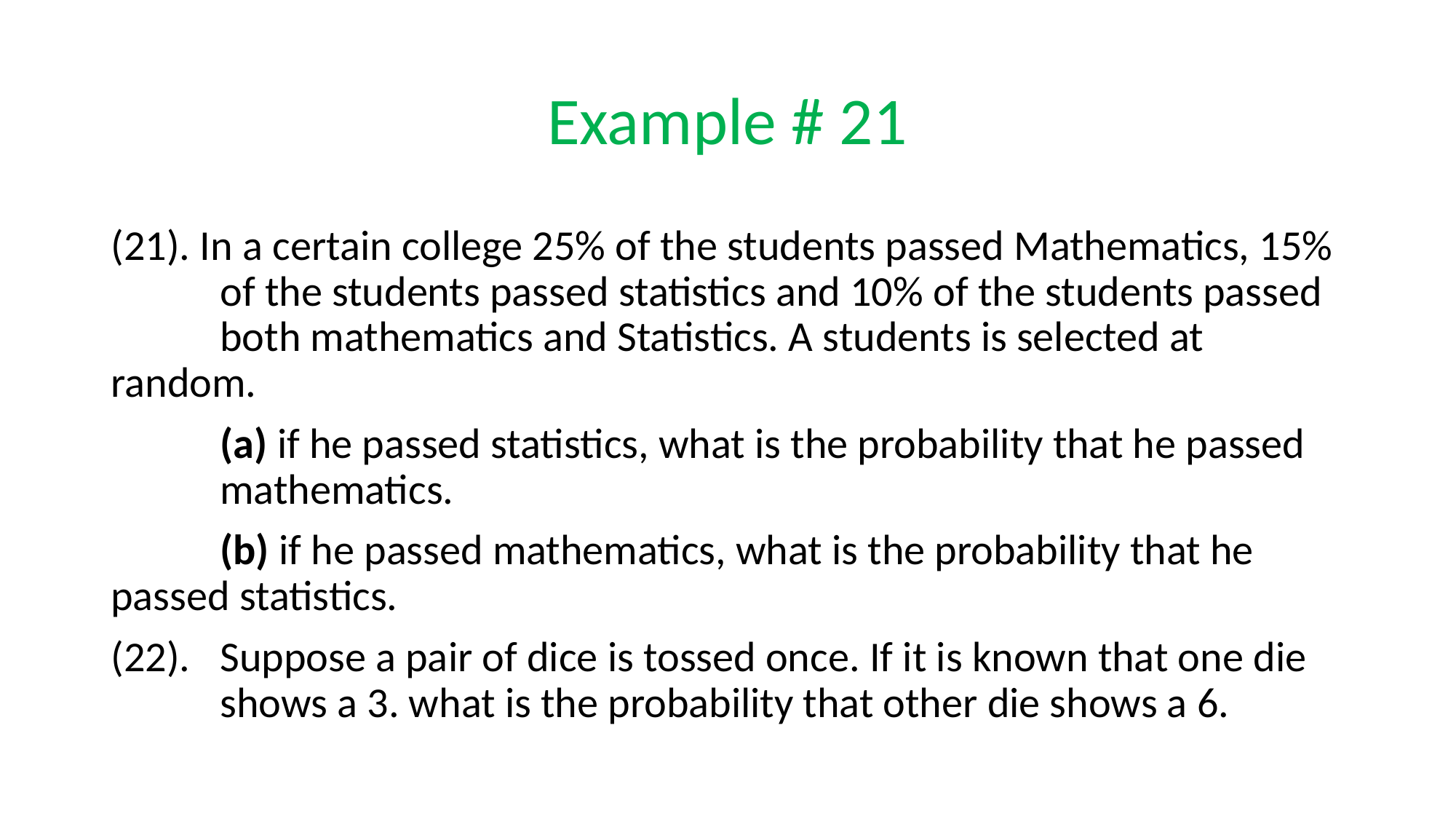

# Example # 21
(21). In a certain college 25% of the students passed Mathematics, 15% 	of the students passed statistics and 10% of the students passed 	both mathematics and Statistics. A students is selected at 	random.
	(a) if he passed statistics, what is the probability that he passed 	mathematics.
	(b) if he passed mathematics, what is the probability that he 	passed statistics.
(22). 	Suppose a pair of dice is tossed once. If it is known that one die 	shows a 3. what is the probability that other die shows a 6.